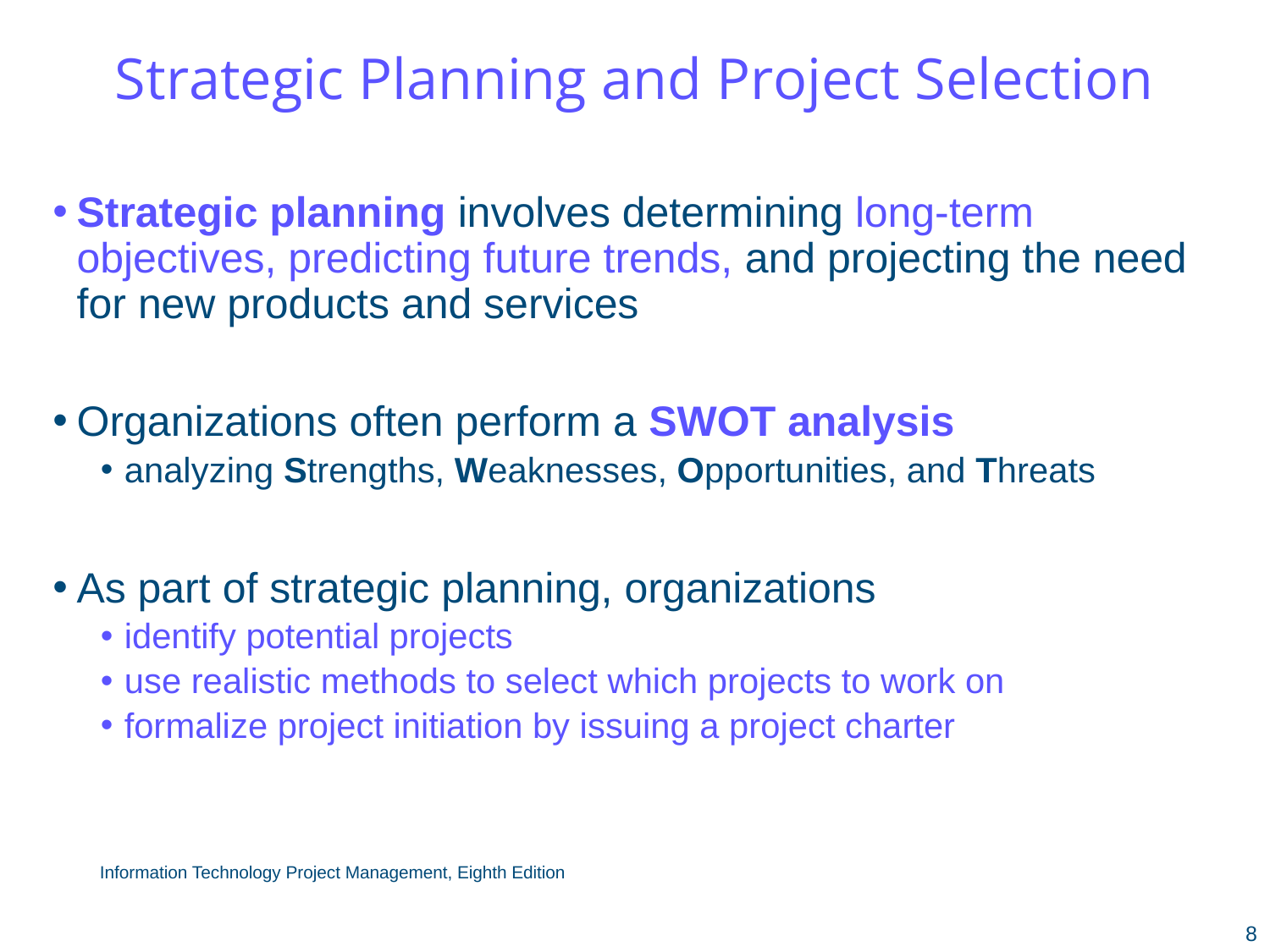

# Strategic Planning and Project Selection
Strategic planning involves determining long-term objectives, predicting future trends, and projecting the need for new products and services

Organizations often perform a SWOT analysis
analyzing Strengths, Weaknesses, Opportunities, and Threats

As part of strategic planning, organizations
identify potential projects
use realistic methods to select which projects to work on
formalize project initiation by issuing a project charter

Information Technology Project Management, Eighth Edition
8